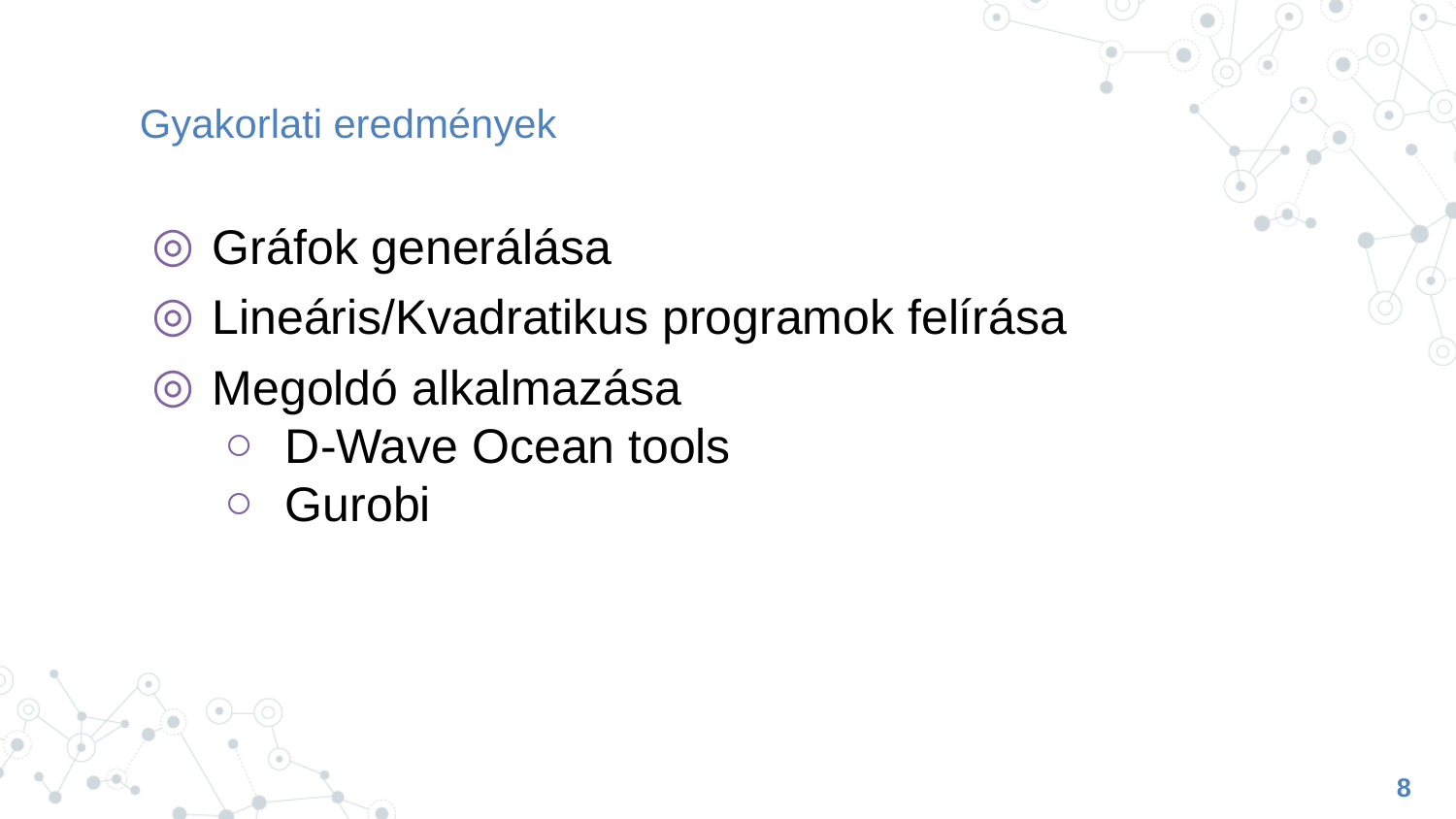

# Gyakorlati eredmények
Gráfok generálása
Lineáris/Kvadratikus programok felírása
Megoldó alkalmazása
D-Wave Ocean tools
Gurobi
8